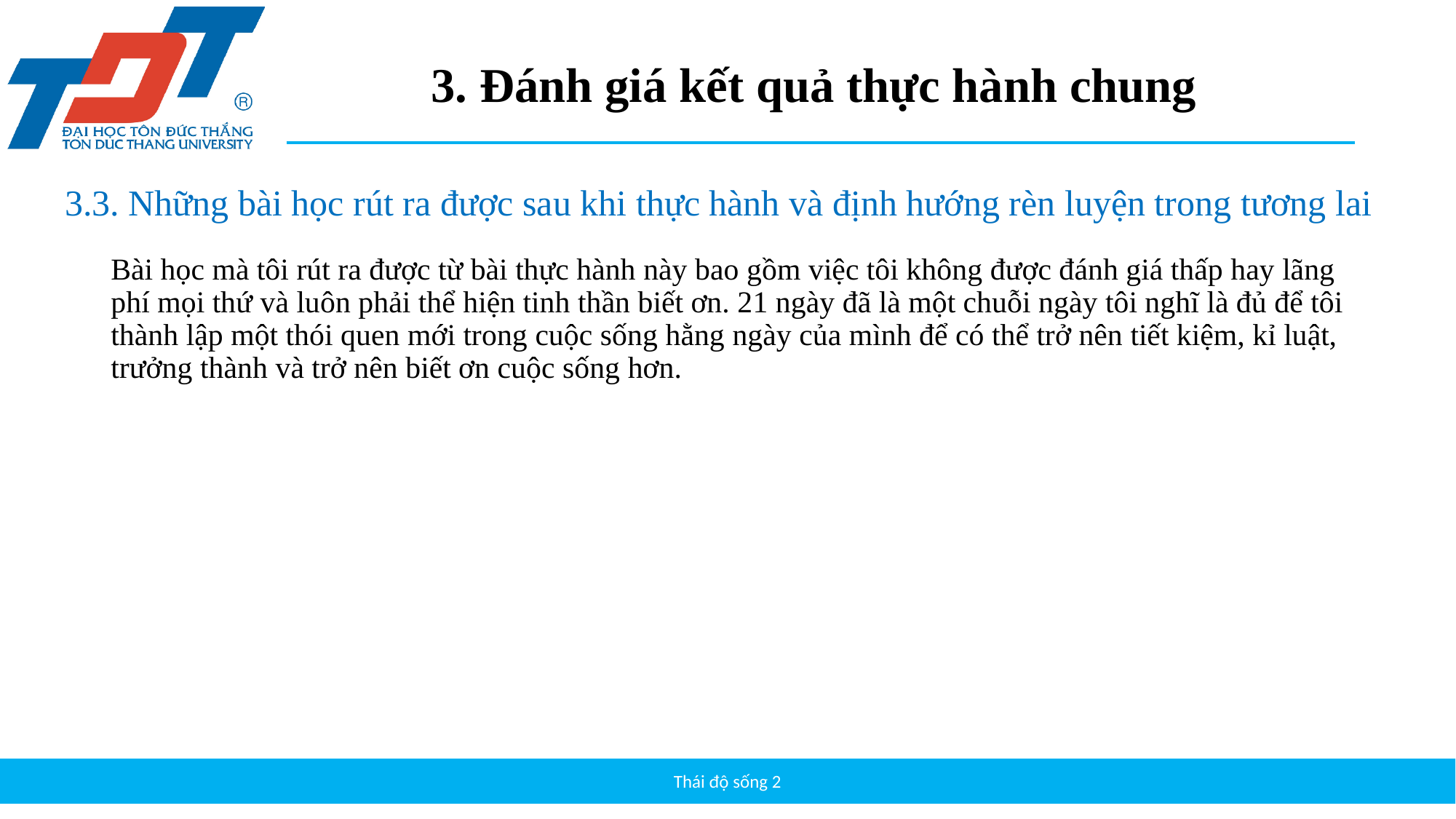

# 3. Đánh giá kết quả thực hành chung
3.3. Những bài học rút ra được sau khi thực hành và định hướng rèn luyện trong tương lai
Bài học mà tôi rút ra được từ bài thực hành này bao gồm việc tôi không được đánh giá thấp hay lãng phí mọi thứ và luôn phải thể hiện tinh thần biết ơn. 21 ngày đã là một chuỗi ngày tôi nghĩ là đủ để tôi thành lập một thói quen mới trong cuộc sống hằng ngày của mình để có thể trở nên tiết kiệm, kỉ luật, trưởng thành và trở nên biết ơn cuộc sống hơn.
Thái độ sống 2